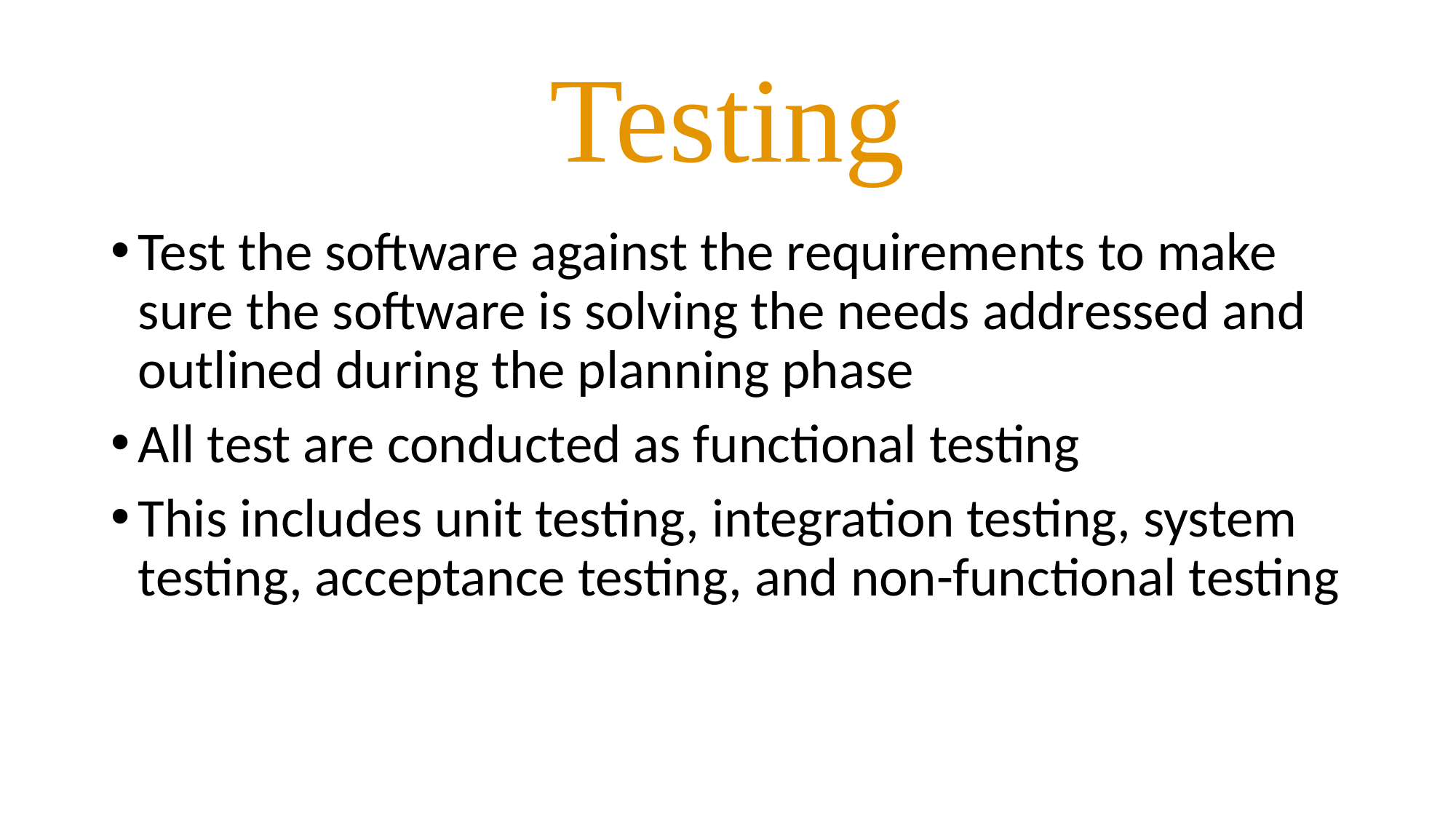

# Testing
Test the software against the requirements to make sure the software is solving the needs addressed and outlined during the planning phase
All test are conducted as functional testing
This includes unit testing, integration testing, system testing, acceptance testing, and non-functional testing